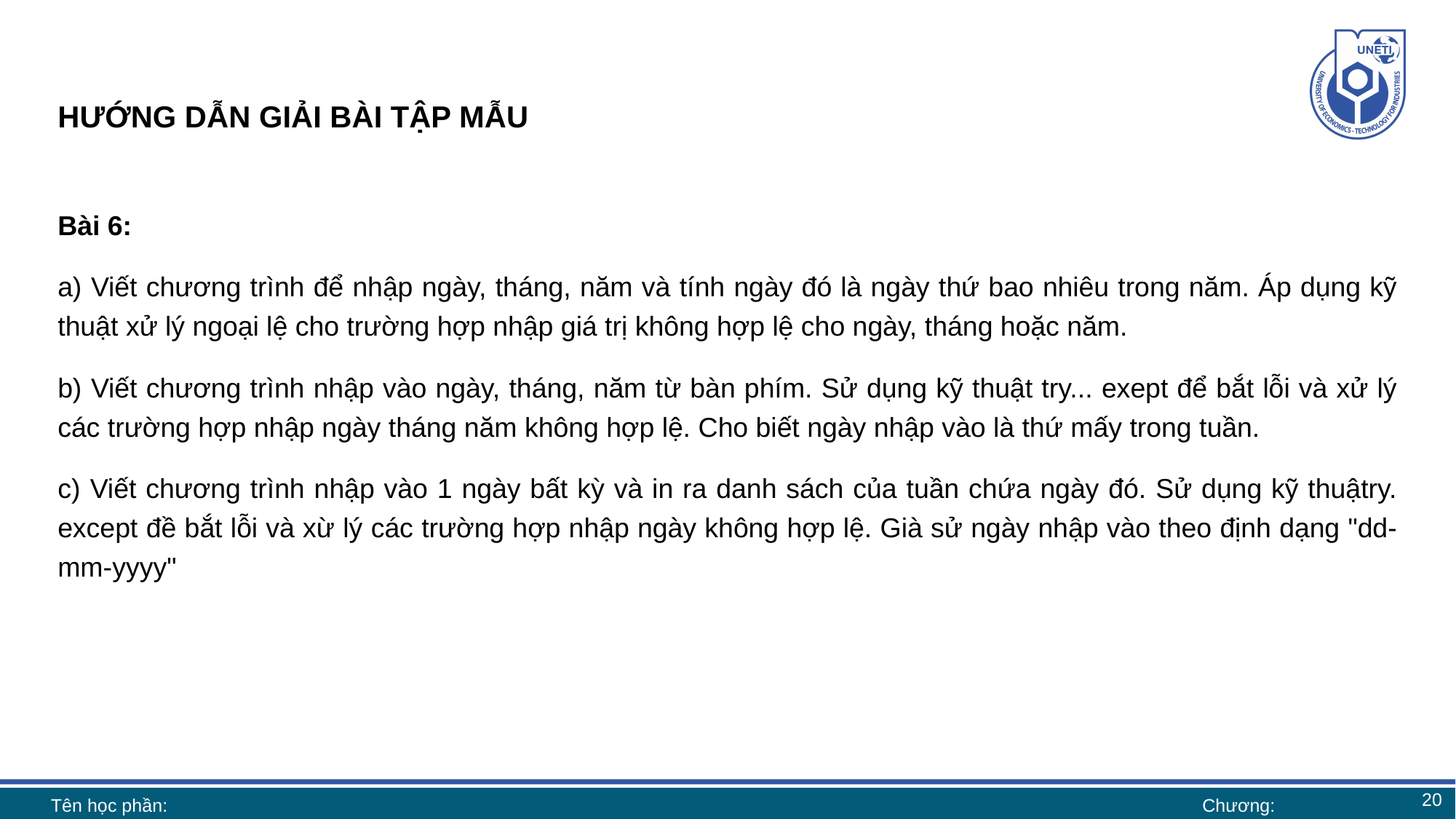

# HƯỚNG DẪN GIẢI BÀI TẬP MẪU
Bài 6:
a) Viết chương trình để nhập ngày, tháng, năm và tính ngày đó là ngày thứ bao nhiêu trong năm. Áp dụng kỹ thuật xử lý ngoại lệ cho trường hợp nhập giá trị không hợp lệ cho ngày, tháng hoặc năm.
b) Viết chương trình nhập vào ngày, tháng, năm từ bàn phím. Sử dụng kỹ thuật try... exept để bắt lỗi và xử lý các trường hợp nhập ngày tháng năm không hợp lệ. Cho biết ngày nhập vào là thứ mấy trong tuần.
c) Viết chương trình nhập vào 1 ngày bất kỳ và in ra danh sách của tuần chứa ngày đó. Sử dụng kỹ thuậtry. except đề bắt lỗi và xừ lý các trường hợp nhập ngày không hợp lệ. Già sử ngày nhập vào theo định dạng "dd-mm-yyyy"
20
Tên học phần:
Chương: